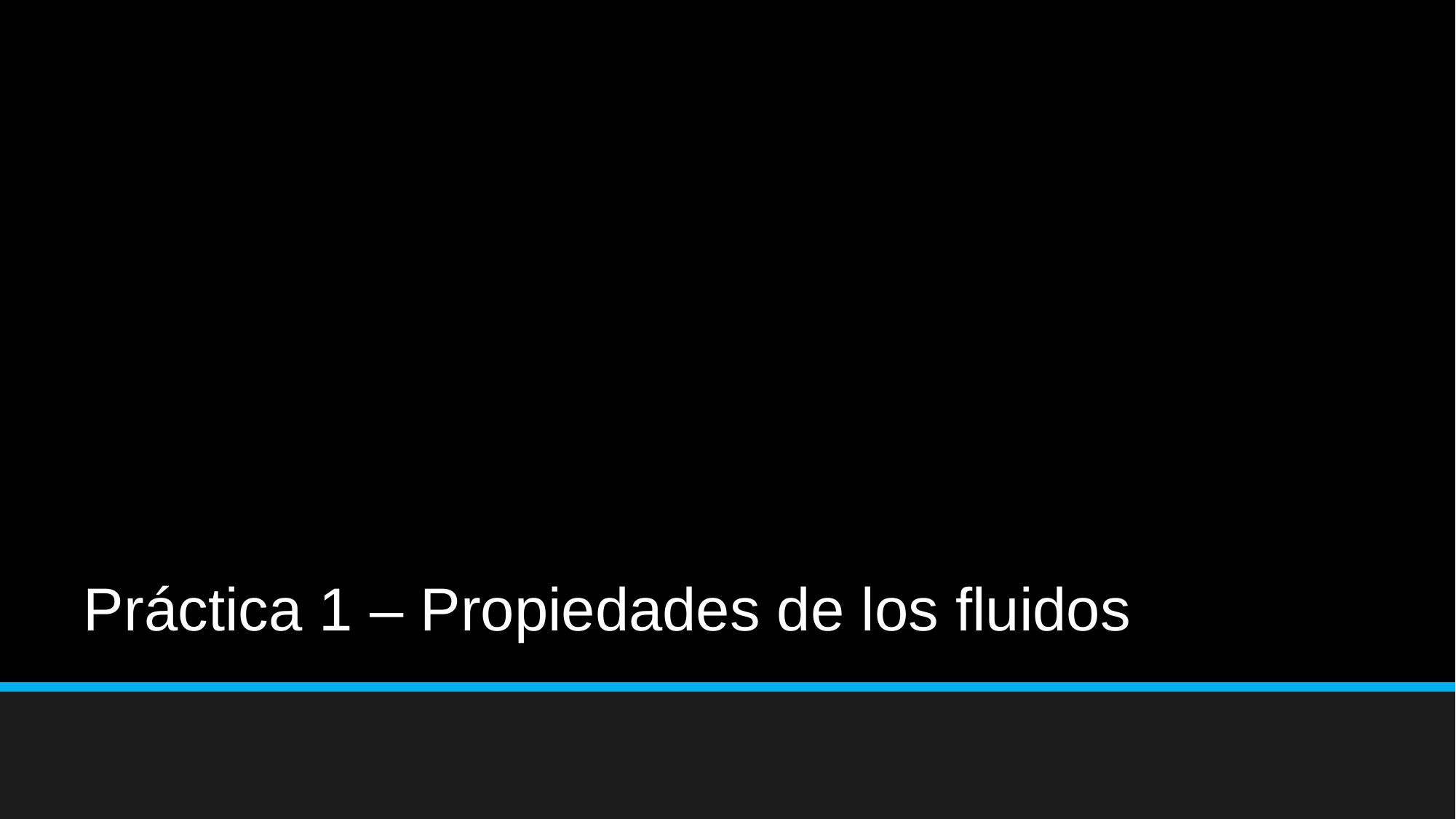

# Práctica 1 – Propiedades de los fluidos